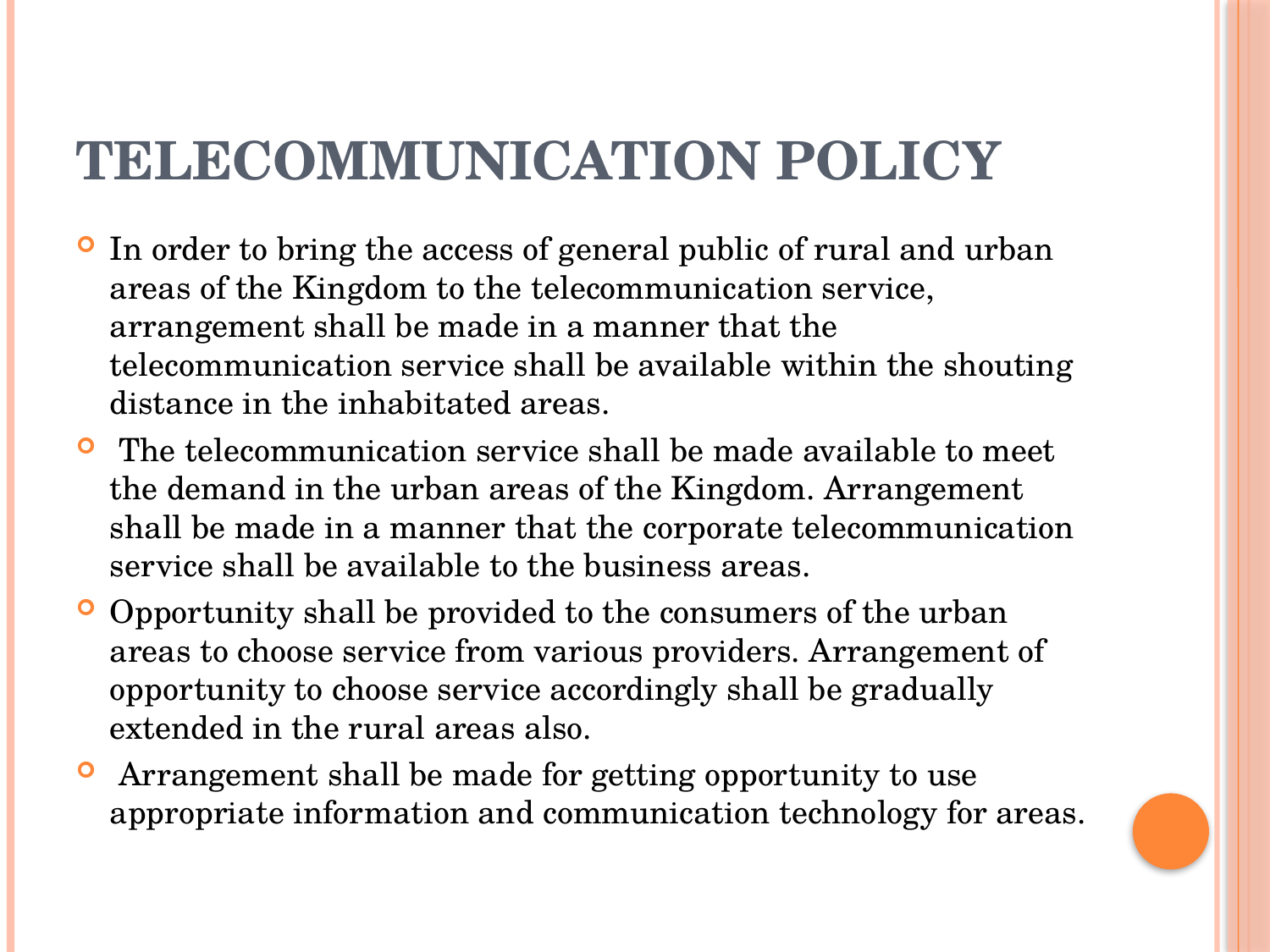

# Telecommunication Policy
In order to bring the access of general public of rural and urban areas of the Kingdom to the telecommunication service, arrangement shall be made in a manner that the telecommunication service shall be available within the shouting distance in the inhabitated areas.
 The telecommunication service shall be made available to meet the demand in the urban areas of the Kingdom. Arrangement shall be made in a manner that the corporate telecommunication service shall be available to the business areas.
Opportunity shall be provided to the consumers of the urban areas to choose service from various providers. Arrangement of opportunity to choose service accordingly shall be gradually extended in the rural areas also.
 Arrangement shall be made for getting opportunity to use appropriate information and communication technology for areas.